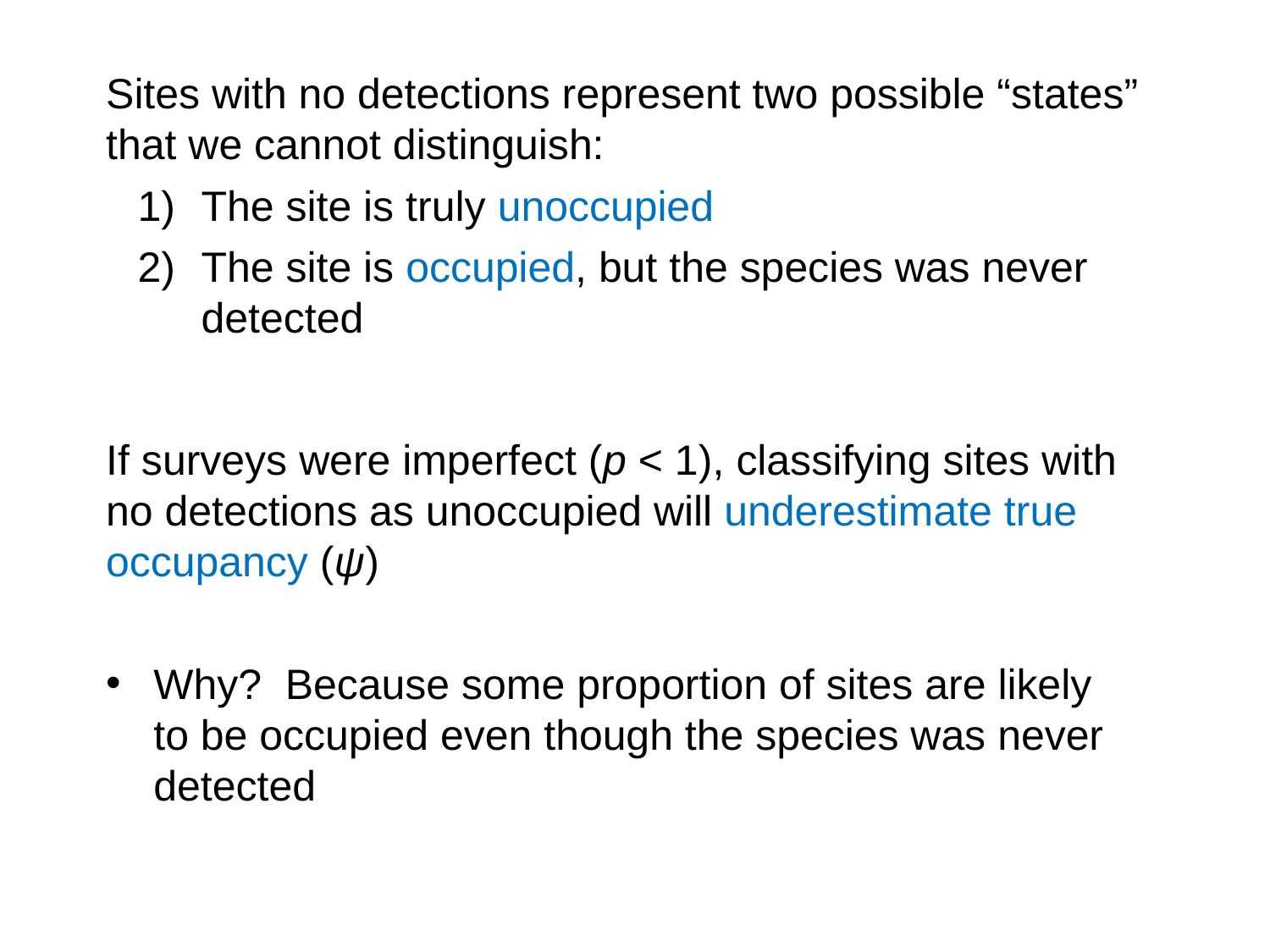

Sites with no detections represent two possible “states” that we cannot distinguish:
The site is truly unoccupied
The site is occupied, but the species was never detected
If surveys were imperfect (p < 1), classifying sites with no detections as unoccupied will underestimate true occupancy (ψ)

Why?  Because some proportion of sites are likely to be occupied even though the species was never detected